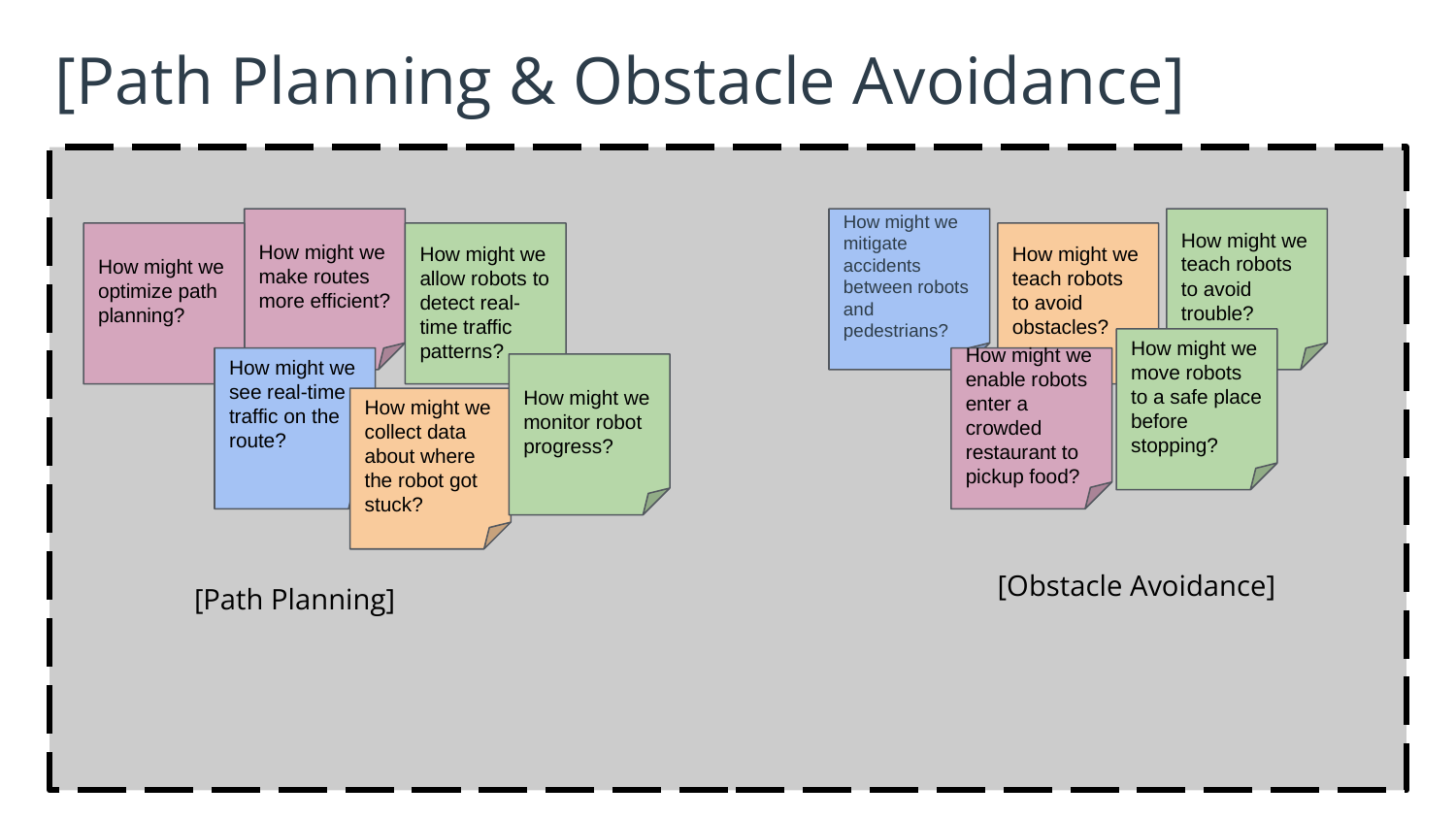

# [Path Planning & Obstacle Avoidance]

How might we mitigate accidents between robots and pedestrians?
How might we teach robots to avoid trouble?
How might we make routes more efficient?
How might we optimize path planning?

How might we allow robots to detect real-time traffic patterns?

How might we teach robots to avoid obstacles?
How might we move robots to a safe place before stopping?
How might we enable robots enter a crowded restaurant to pickup food?
How might we see real-time traffic on the route?

How might we monitor robot progress?
How might we collect data about where the robot got stuck?
[Obstacle Avoidance]
[Path Planning]